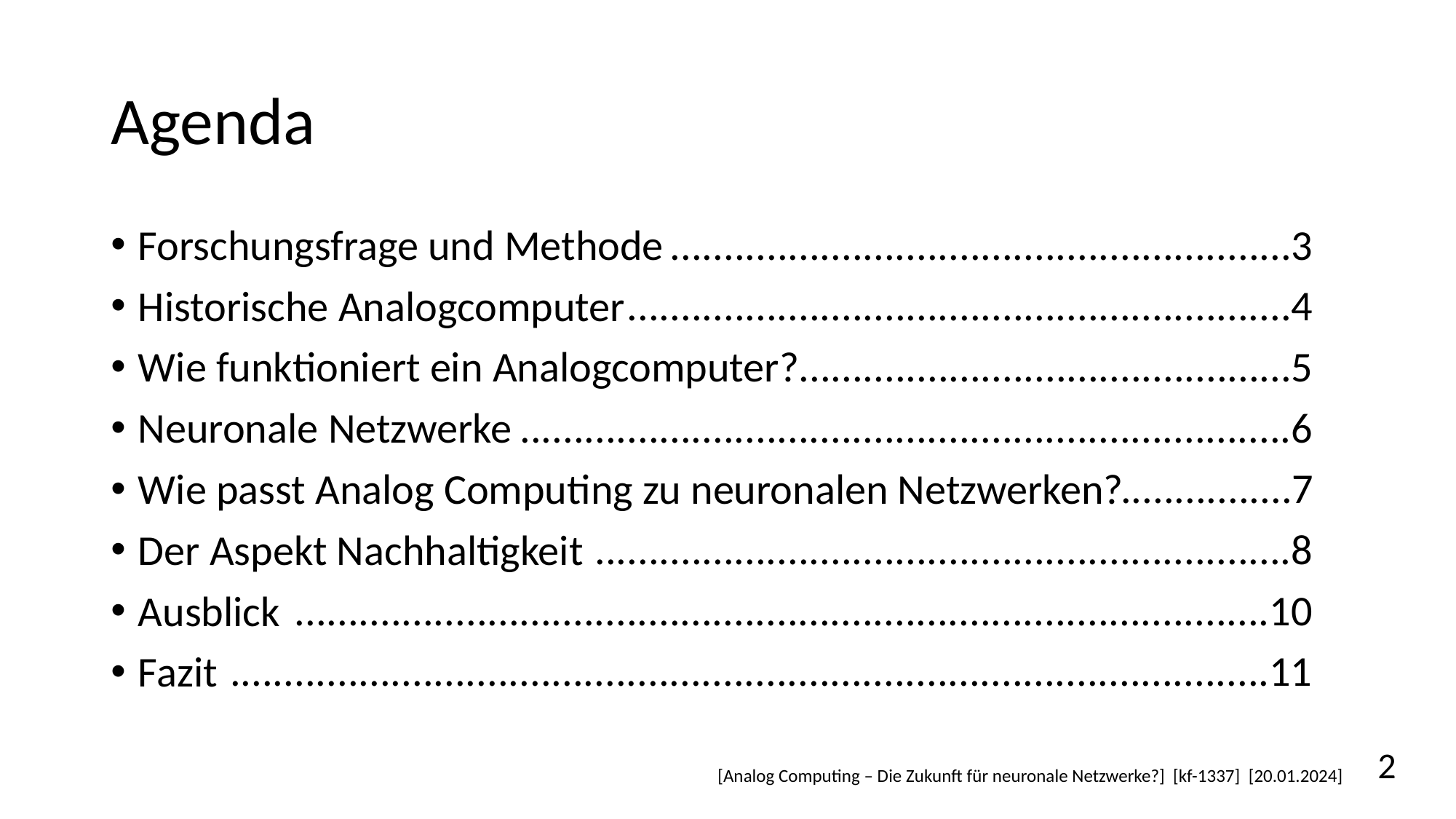

# Agenda
..........................................................3
..............................................................4
..............................................5
........................................................................6
................7
.................................................................8
...........................................................................................10
.................................................................................................11
Forschungsfrage und Methode
Historische Analogcomputer
Wie funktioniert ein Analogcomputer?
Neuronale Netzwerke
Wie passt Analog Computing zu neuronalen Netzwerken?
Der Aspekt Nachhaltigkeit
Ausblick
Fazit
2
[Analog Computing – Die Zukunft für neuronale Netzwerke?]  [kf-1337]  [20.01.2024]